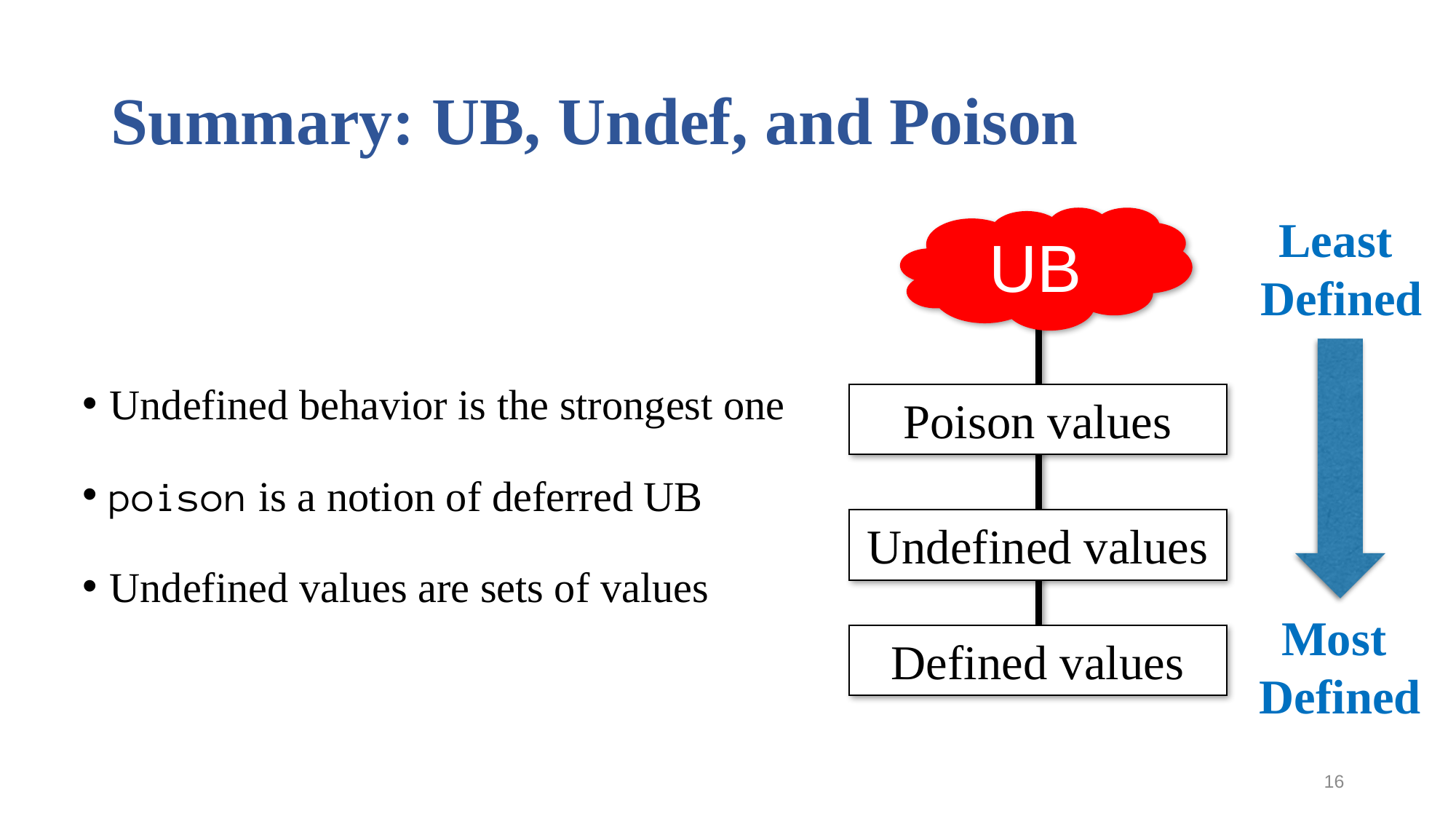

# Summary: UB, Undef, and Poison
Least
Defined
UB
Undefined behavior is the strongest one
poison is a notion of deferred UB
Undefined values are sets of values

Poison values
Undefined values
Most
Defined
Defined values
16